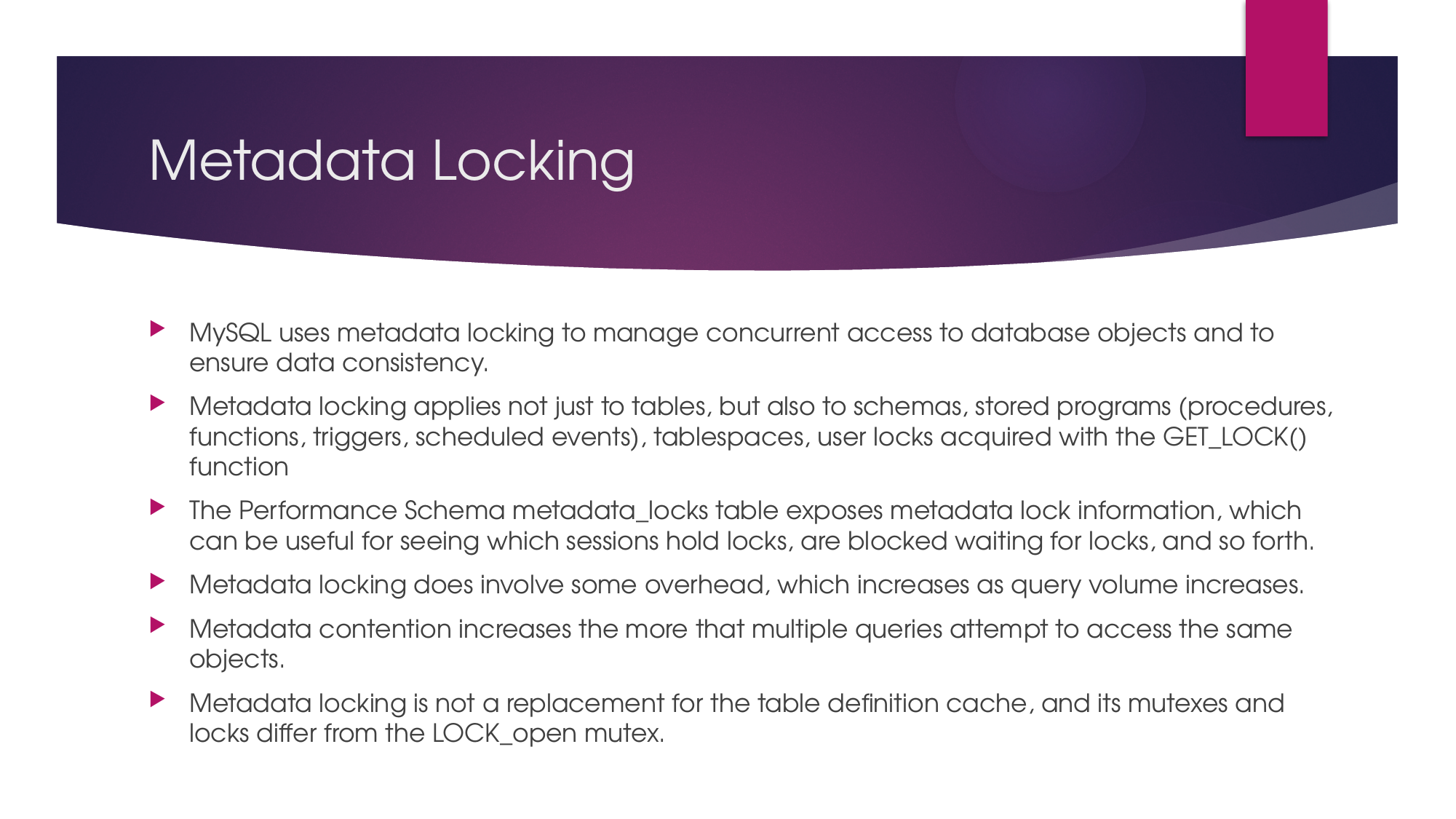

# Metadata Locking
MySQL uses metadata locking to manage concurrent access to database objects and to ensure data consistency.
Metadata locking applies not just to tables, but also to schemas, stored programs (procedures, functions, triggers, scheduled events), tablespaces, user locks acquired with the GET_LOCK() function
The Performance Schema metadata_locks table exposes metadata lock information, which can be useful for seeing which sessions hold locks, are blocked waiting for locks, and so forth.
Metadata locking does involve some overhead, which increases as query volume increases.
Metadata contention increases the more that multiple queries attempt to access the same objects.
Metadata locking is not a replacement for the table definition cache, and its mutexes and locks differ from the LOCK_open mutex.